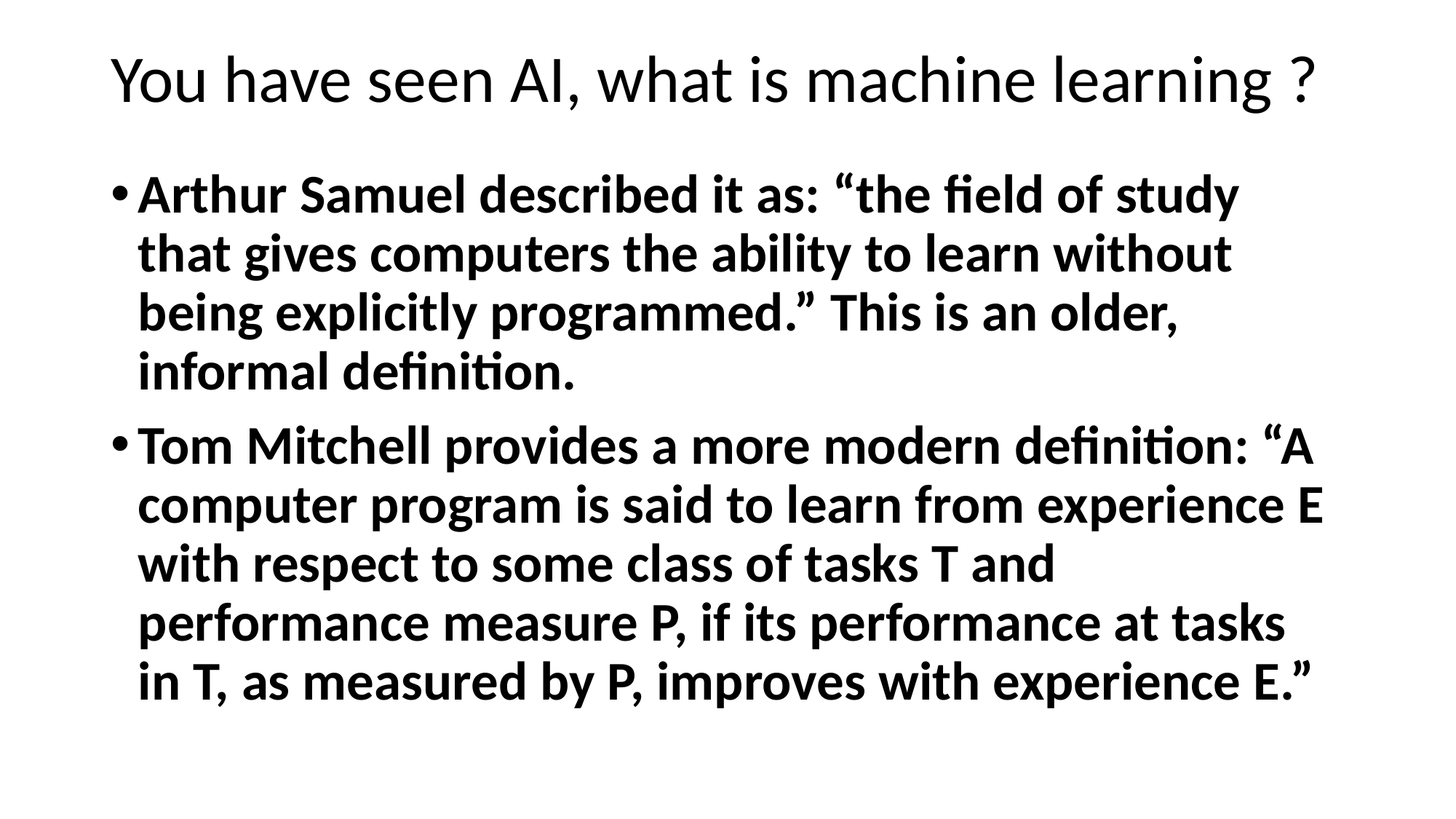

# You have seen AI, what is machine learning ?
Arthur Samuel described it as: “the field of study that gives computers the ability to learn without being explicitly programmed.” This is an older, informal definition.
Tom Mitchell provides a more modern definition: “A computer program is said to learn from experience E with respect to some class of tasks T and performance measure P, if its performance at tasks  in T, as measured by P, improves with experience E.”